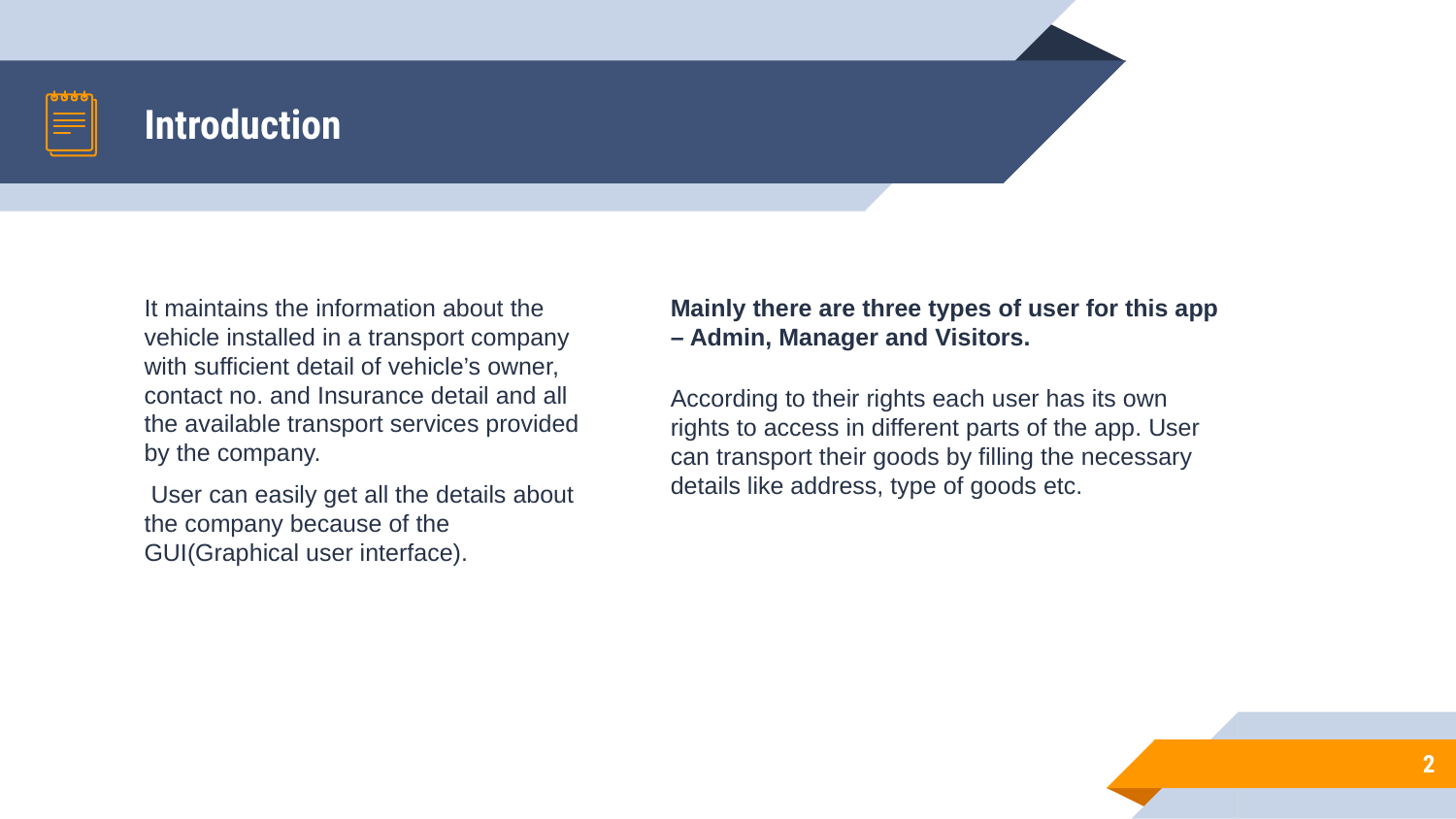

# Introduction

It maintains the information about the vehicle installed in a transport company with sufficient detail of vehicle’s owner, contact no. and Insurance detail and all the available transport services provided by the company.
 User can easily get all the details about the company because of the GUI(Graphical user interface).
Mainly there are three types of user for this app – Admin, Manager and Visitors.
According to their rights each user has its own rights to access in different parts of the app. User can transport their goods by filling the necessary details like address, type of goods etc.

2